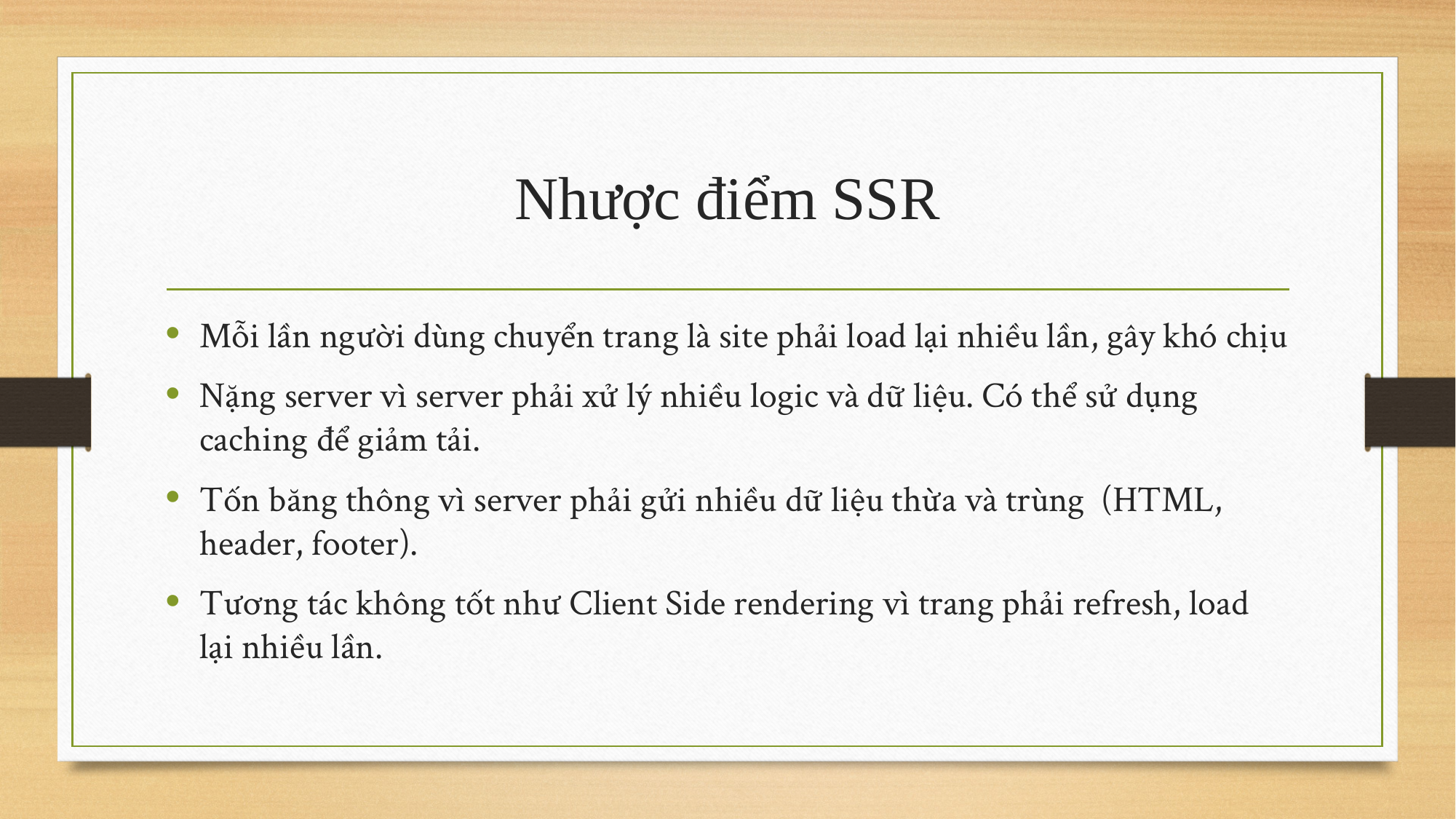

# Nhược điểm SSR
Mỗi lần người dùng chuyển trang là site phải load lại nhiều lần, gây khó chịu
Nặng server vì server phải xử lý nhiều logic và dữ liệu. Có thể sử dụng caching để giảm tải.
Tốn băng thông vì server phải gửi nhiều dữ liệu thừa và trùng  (HTML, header, footer).
Tương tác không tốt như Client Side rendering vì trang phải refresh, load lại nhiều lần.